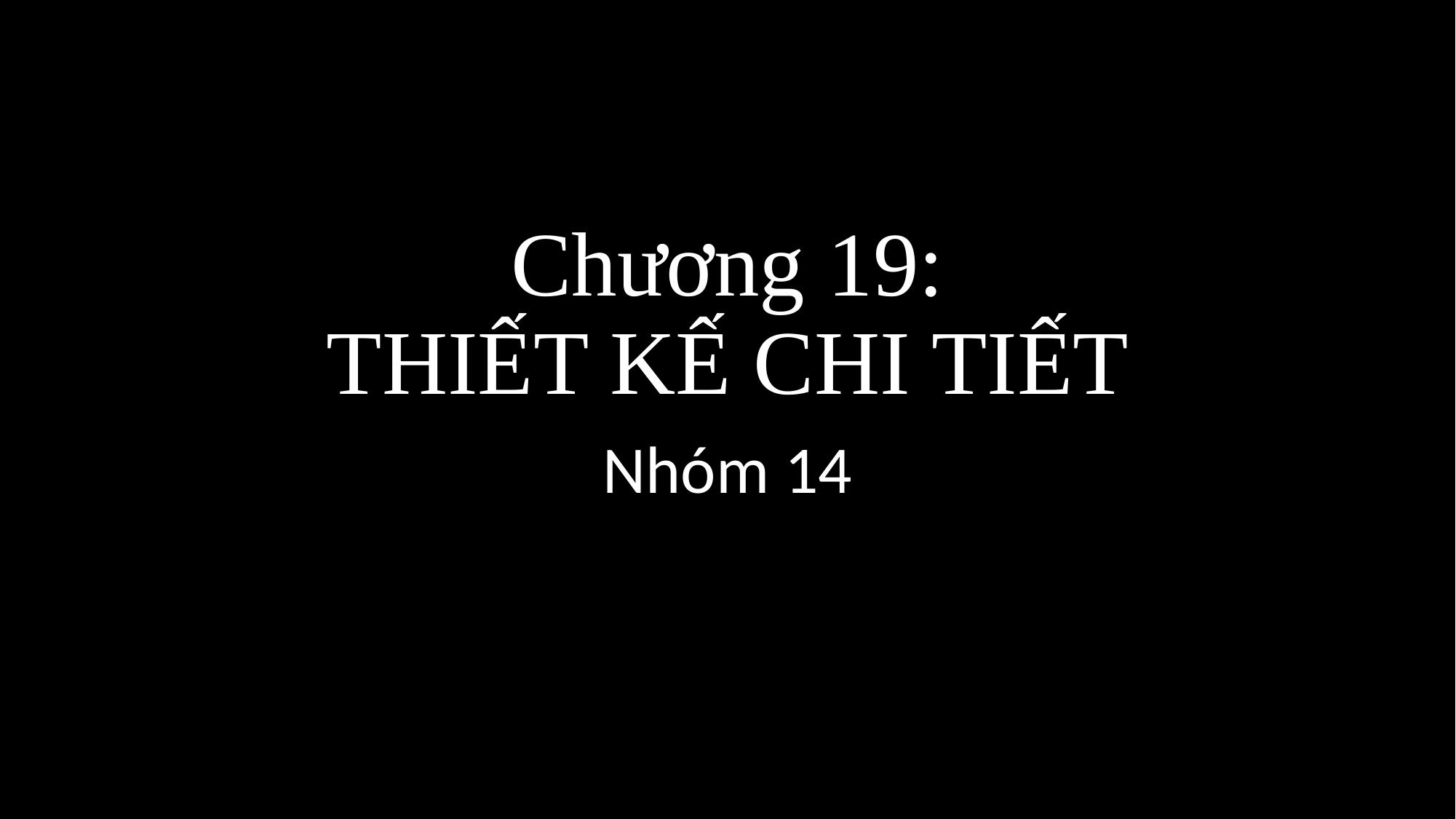

# Chương 19: THIẾT KẾ CHI TIẾT
Nhóm 14